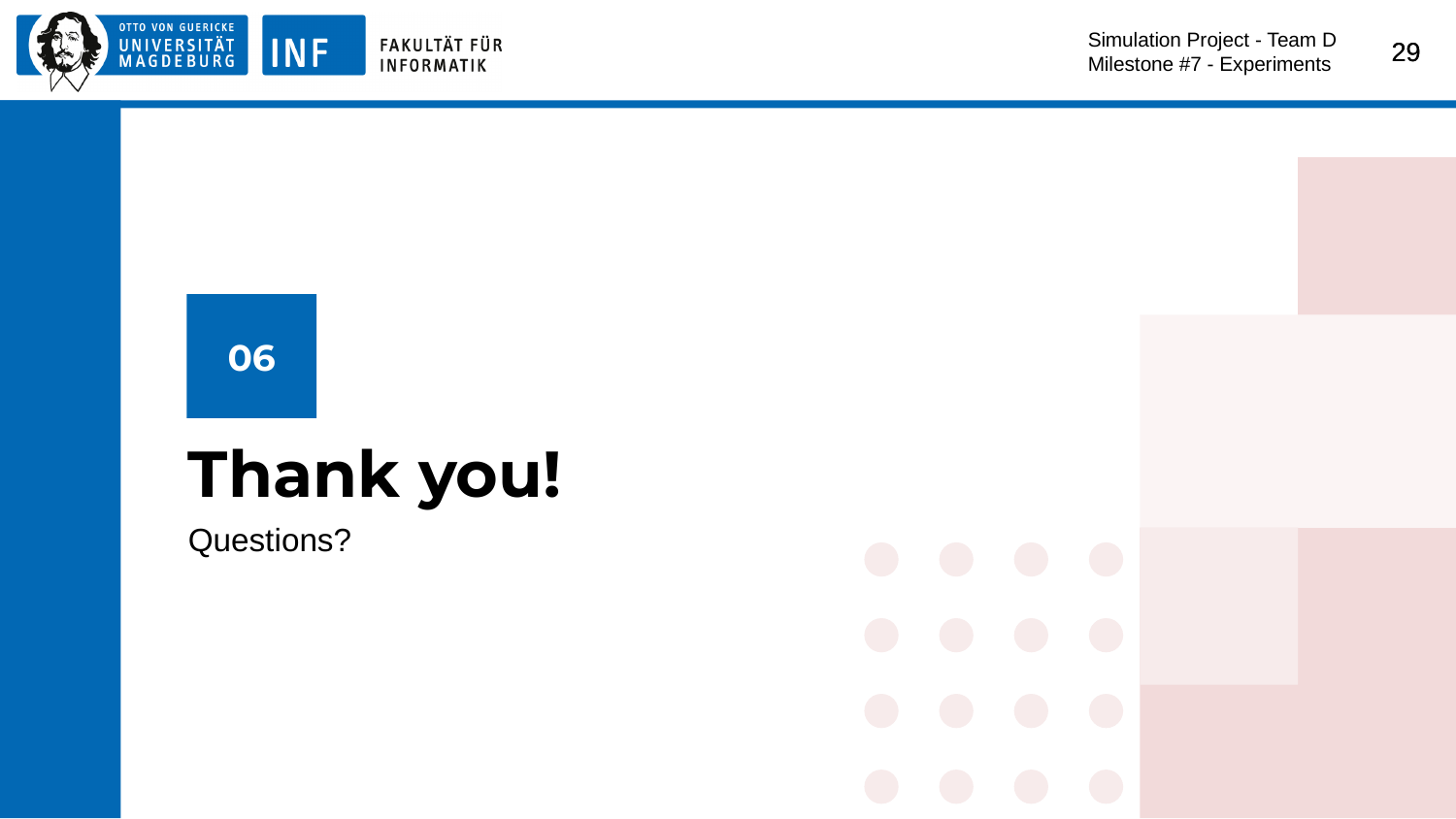

Simulation Project - Team D
Milestone #7 - Experiments
29
29
06
# Thank you!
Questions?